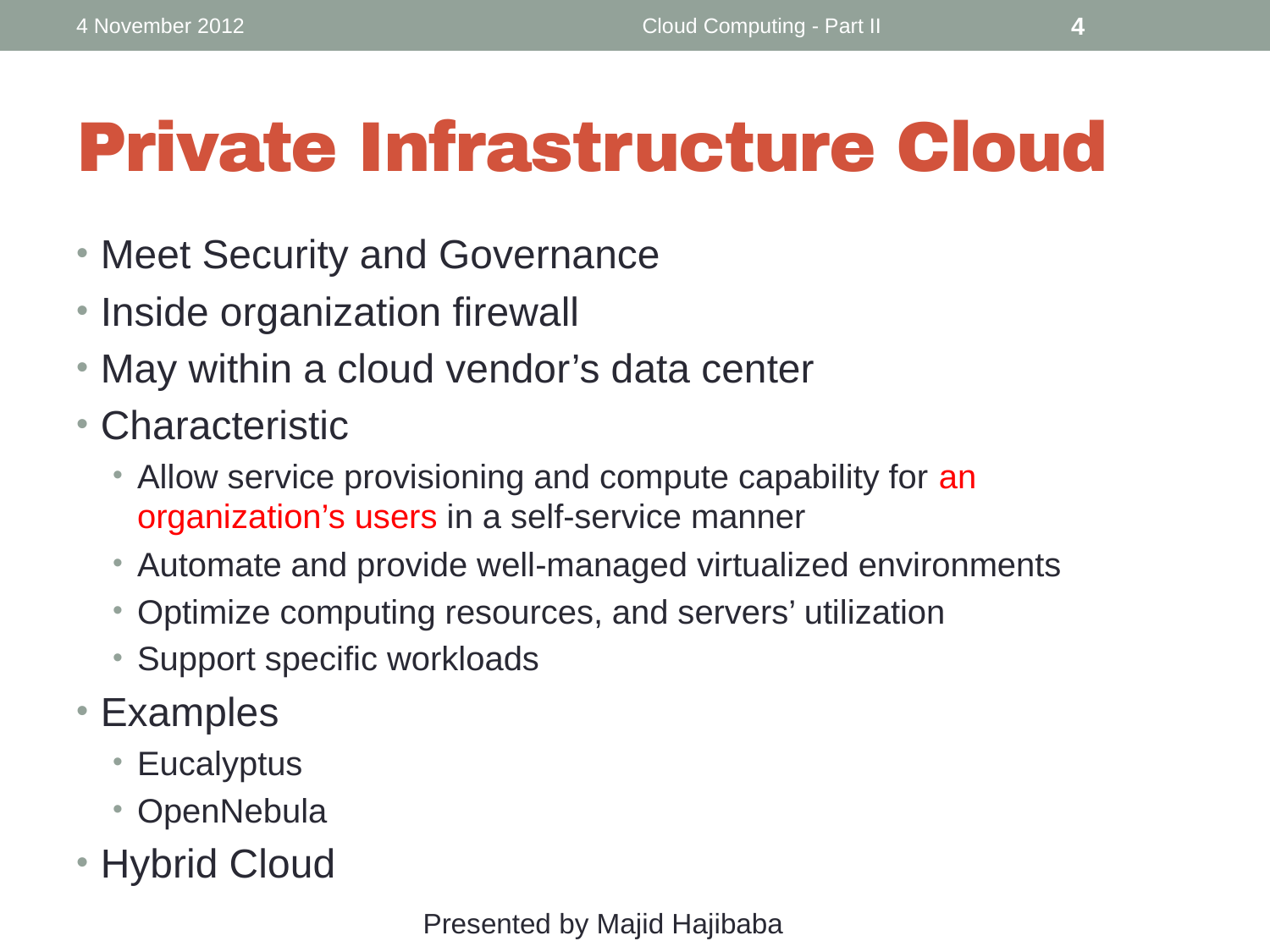

4 November 2012
Cloud Computing - Part II
4
# Private Infrastructure Cloud
Meet Security and Governance
Inside organization firewall
May within a cloud vendor’s data center
Characteristic
Allow service provisioning and compute capability for an organization’s users in a self-service manner
Automate and provide well-managed virtualized environments
Optimize computing resources, and servers’ utilization
Support specific workloads
Examples
Eucalyptus
OpenNebula
Hybrid Cloud